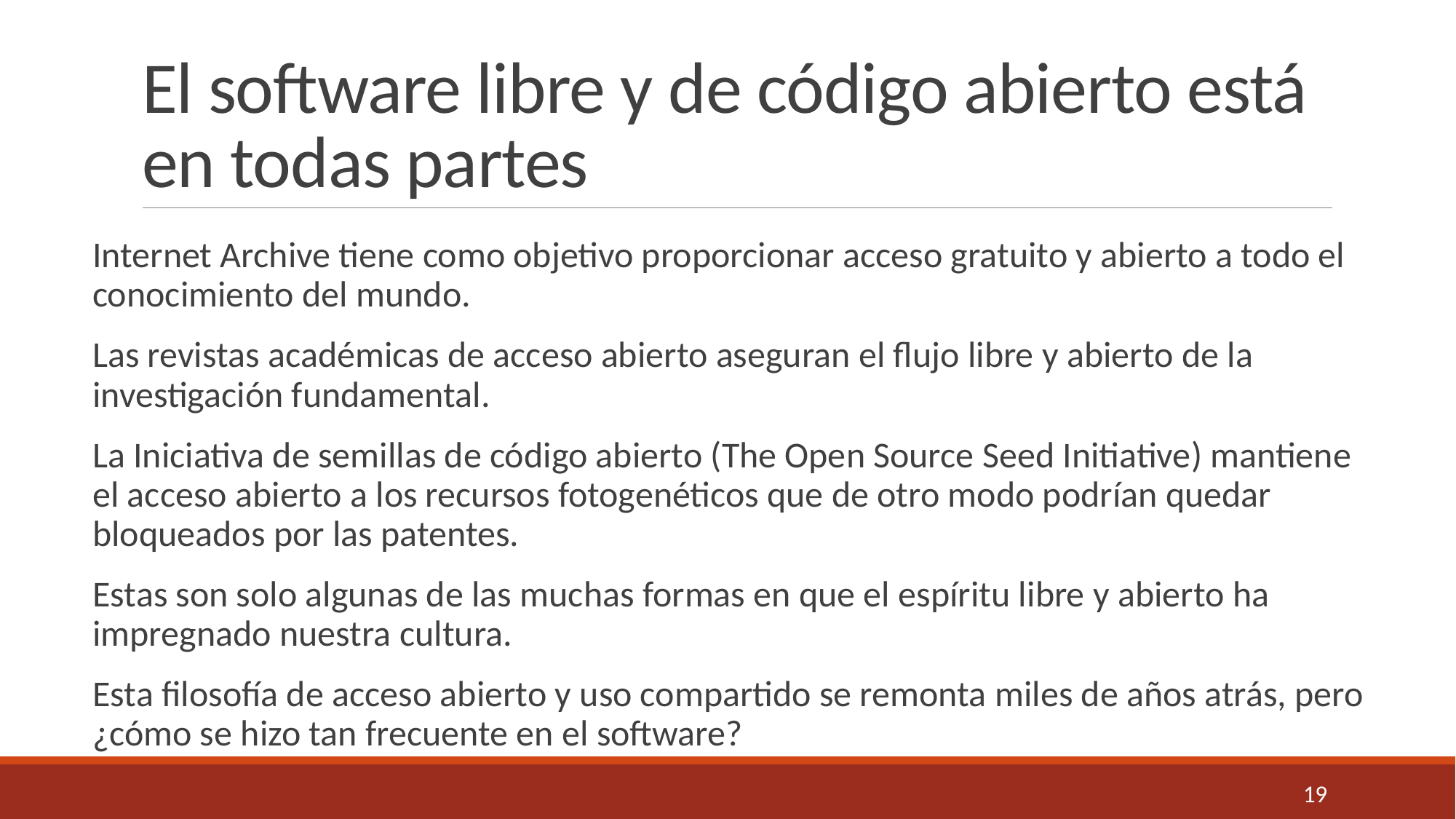

# El software libre y de código abierto está en todas partes
Internet Archive tiene como objetivo proporcionar acceso gratuito y abierto a todo el conocimiento del mundo.
Las revistas académicas de acceso abierto aseguran el flujo libre y abierto de la investigación fundamental.
La Iniciativa de semillas de código abierto (The Open Source Seed Initiative) mantiene el acceso abierto a los recursos fotogenéticos que de otro modo podrían quedar bloqueados por las patentes.
Estas son solo algunas de las muchas formas en que el espíritu libre y abierto ha impregnado nuestra cultura.
Esta filosofía de acceso abierto y uso compartido se remonta miles de años atrás, pero ¿cómo se hizo tan frecuente en el software?
19